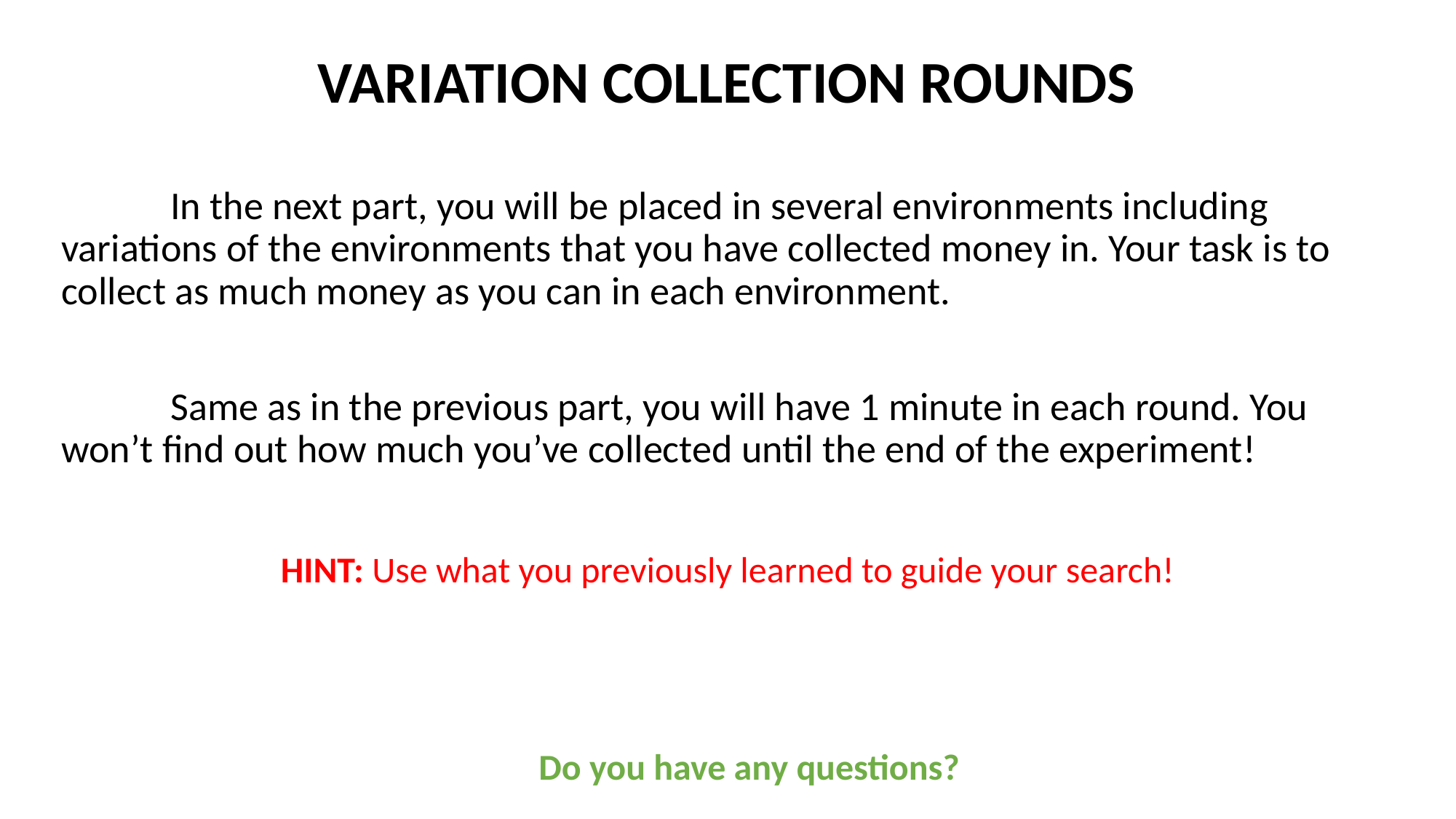

VARIATION COLLECTION ROUNDS

	In the next part, you will be placed in several environments including variations of the environments that you have collected money in. Your task is to collect as much money as you can in each environment.

	Same as in the previous part, you will have 1 minute in each round. You won’t find out how much you’ve collected until the end of the experiment!
HINT: Use what you previously learned to guide your search!
Do you have any questions?